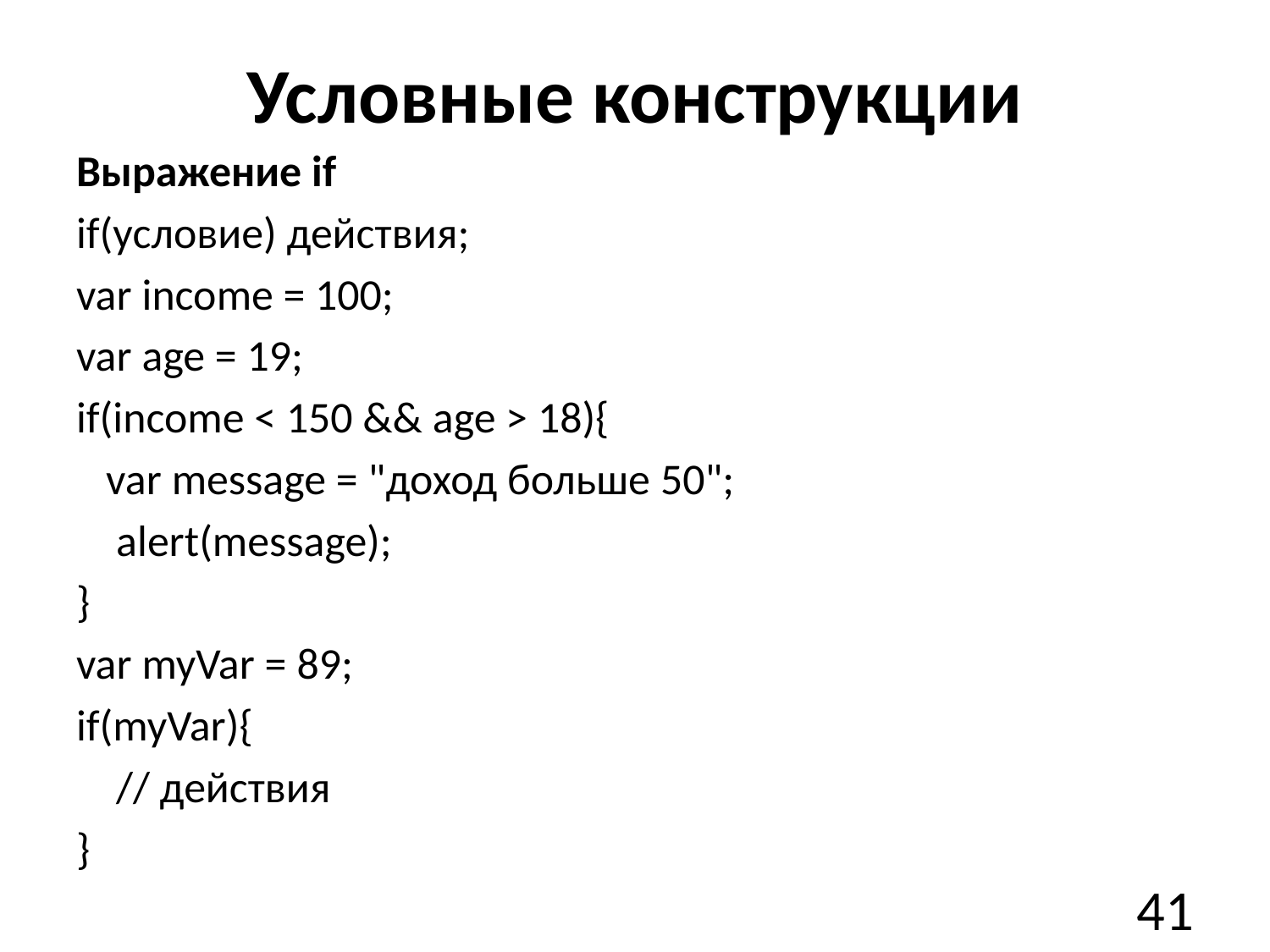

# Условные конструкции
Выражение if
if(условие) действия;
var income = 100;
var age = 19;
if(income < 150 && age > 18){
   var message = "доход больше 50";
    alert(message);
}
var myVar = 89;
if(myVar){
    // действия
}
41